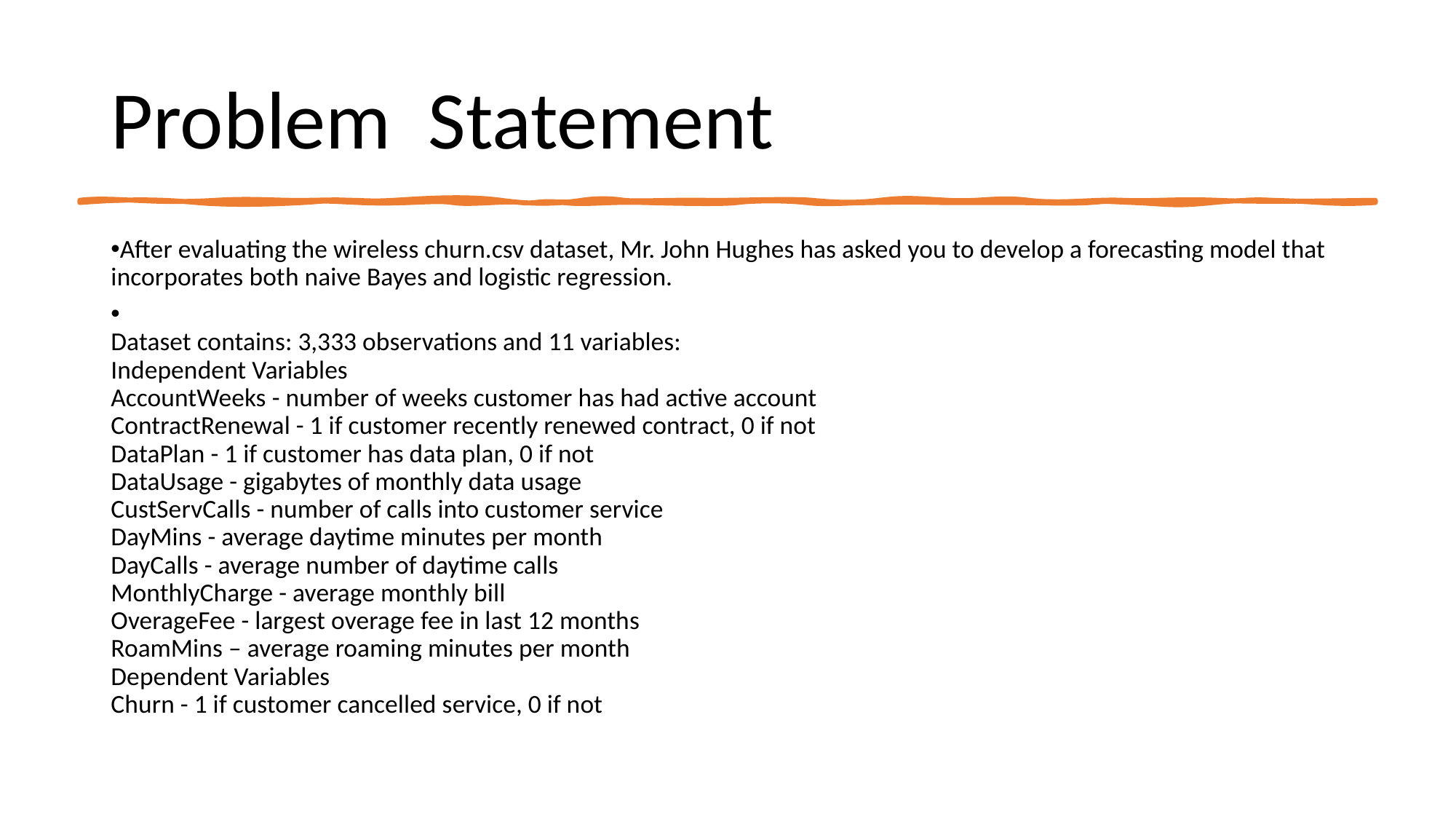

# Problem  Statement

After evaluating the wireless churn.csv dataset, Mr. John Hughes has asked you to develop a forecasting model that incorporates both naive Bayes and logistic regression.
Dataset contains: 3,333 observations and 11 variables:
Independent Variables
AccountWeeks - number of weeks customer has had active account
ContractRenewal - 1 if customer recently renewed contract, 0 if not
DataPlan - 1 if customer has data plan, 0 if not
DataUsage - gigabytes of monthly data usage
CustServCalls - number of calls into customer service
DayMins - average daytime minutes per month
DayCalls - average number of daytime calls
MonthlyCharge - average monthly bill
OverageFee - largest overage fee in last 12 months
RoamMins – average roaming minutes per month
Dependent Variables
Churn - 1 if customer cancelled service, 0 if not